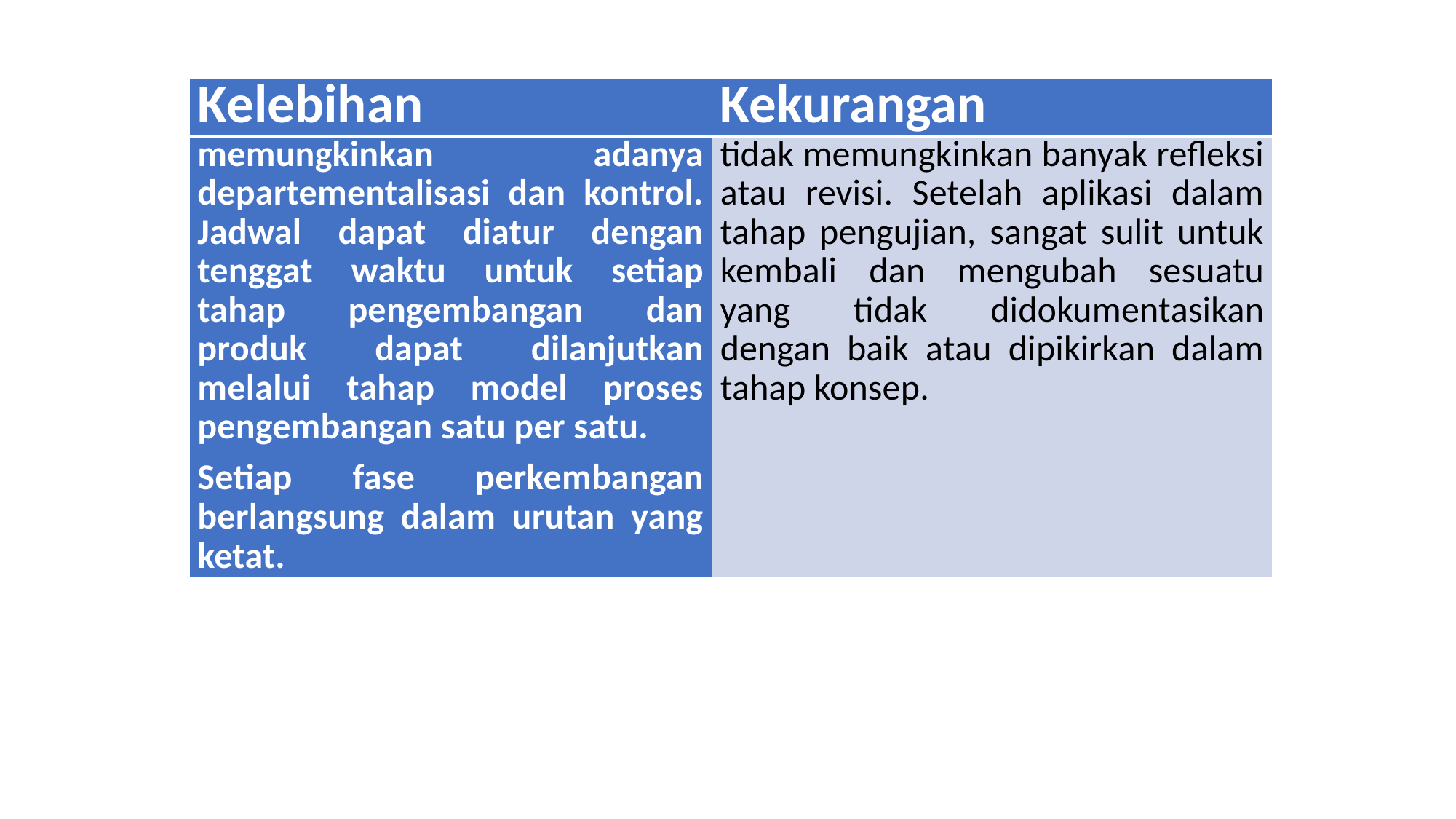

| Kelebihan | Kekurangan |
| --- | --- |
| memungkinkan adanya departementalisasi dan kontrol. Jadwal dapat diatur dengan tenggat waktu untuk setiap tahap pengembangan dan produk dapat dilanjutkan melalui tahap model proses pengembangan satu per satu. Setiap fase perkembangan berlangsung dalam urutan yang ketat. | tidak memungkinkan banyak refleksi atau revisi. Setelah aplikasi dalam tahap pengujian, sangat sulit untuk kembali dan mengubah sesuatu yang tidak didokumentasikan dengan baik atau dipikirkan dalam tahap konsep. |